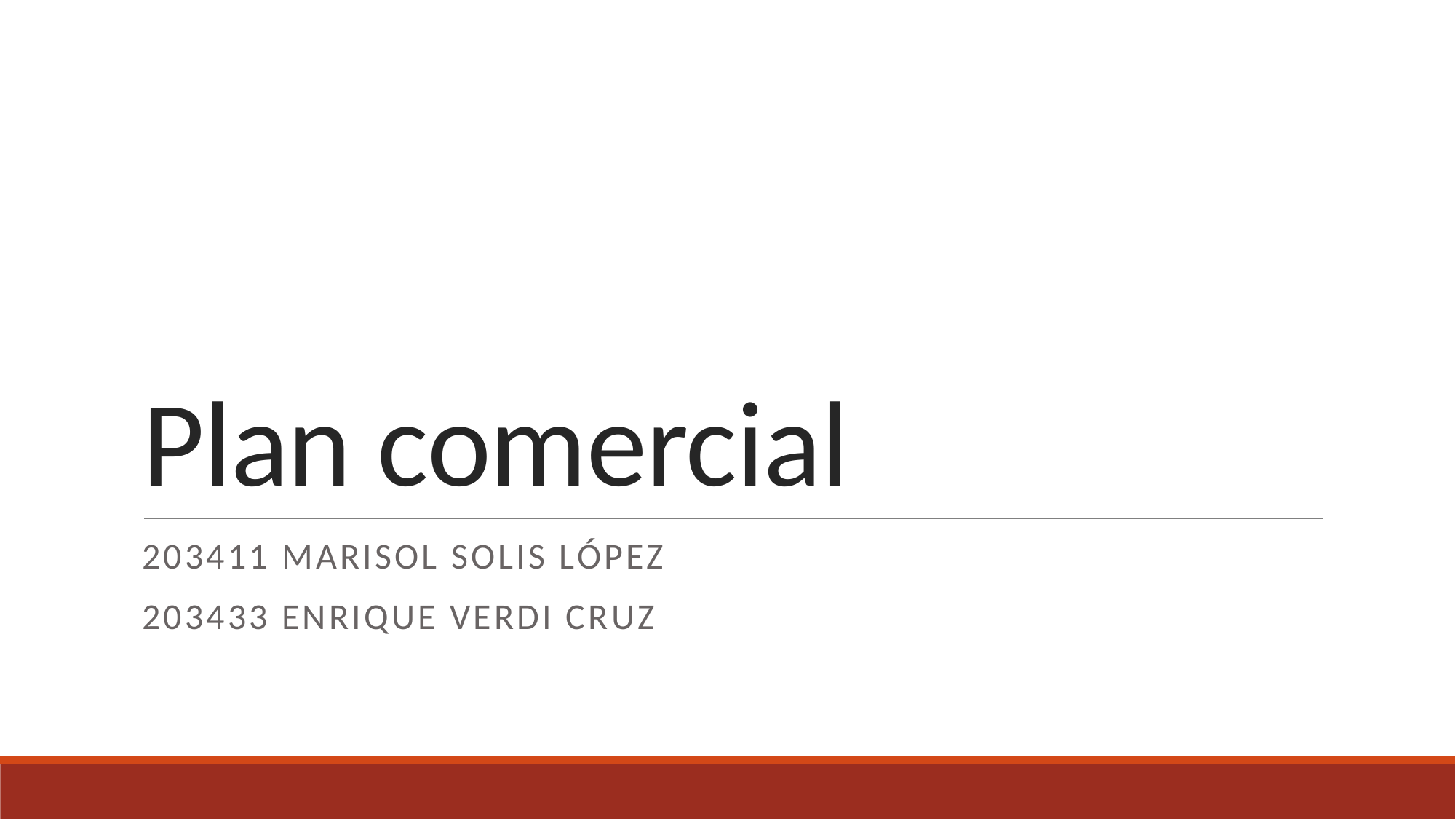

# Plan comercial
203411 Marisol Solis López
203433 Enrique Verdi Cruz